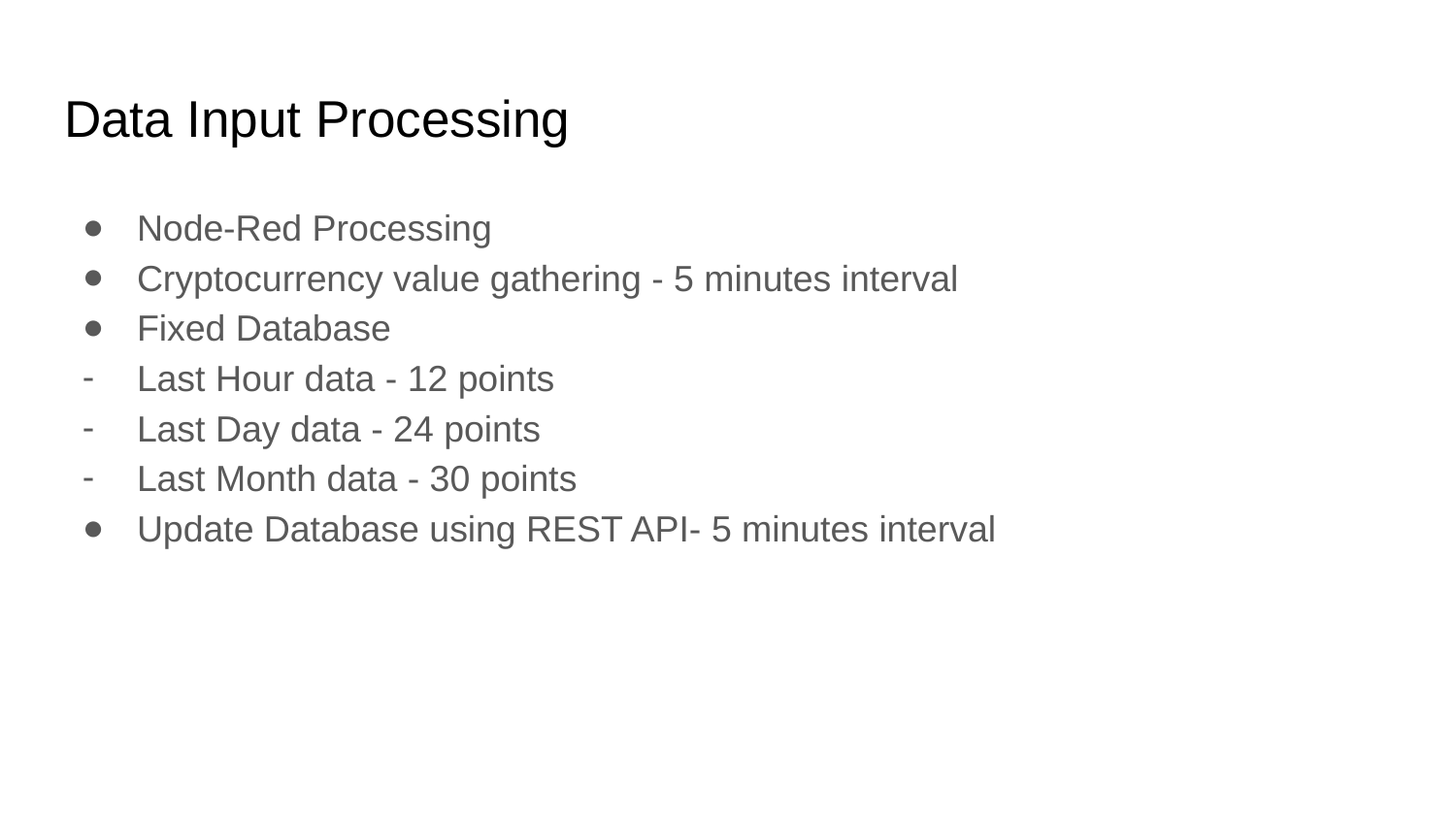

# Data Input Processing
Node-Red Processing
Cryptocurrency value gathering - 5 minutes interval
Fixed Database
Last Hour data - 12 points
Last Day data - 24 points
Last Month data - 30 points
Update Database using REST API- 5 minutes interval